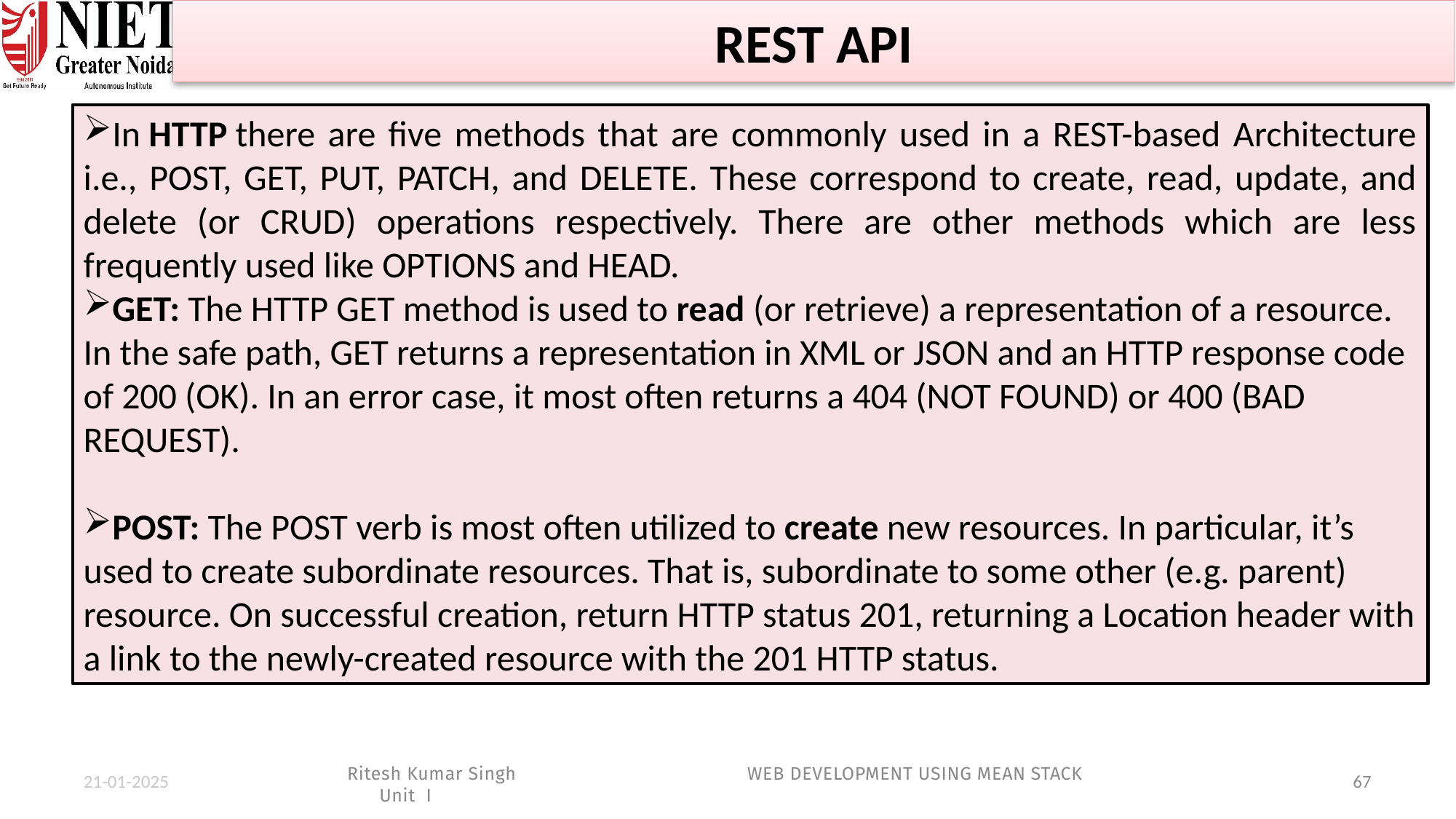

REST API
In HTTP there are five methods that are commonly used in a REST-based Architecture i.e., POST, GET, PUT, PATCH, and DELETE. These correspond to create, read, update, and delete (or CRUD) operations respectively. There are other methods which are less frequently used like OPTIONS and HEAD.
GET: The HTTP GET method is used to read (or retrieve) a representation of a resource. In the safe path, GET returns a representation in XML or JSON and an HTTP response code of 200 (OK). In an error case, it most often returns a 404 (NOT FOUND) or 400 (BAD REQUEST).
POST: The POST verb is most often utilized to create new resources. In particular, it’s used to create subordinate resources. That is, subordinate to some other (e.g. parent) resource. On successful creation, return HTTP status 201, returning a Location header with a link to the newly-created resource with the 201 HTTP status.

21-01-2025
67
Ritesh Kumar Singh                                           WEB DEVELOPMENT USING MEAN STACK                                   Unit  I